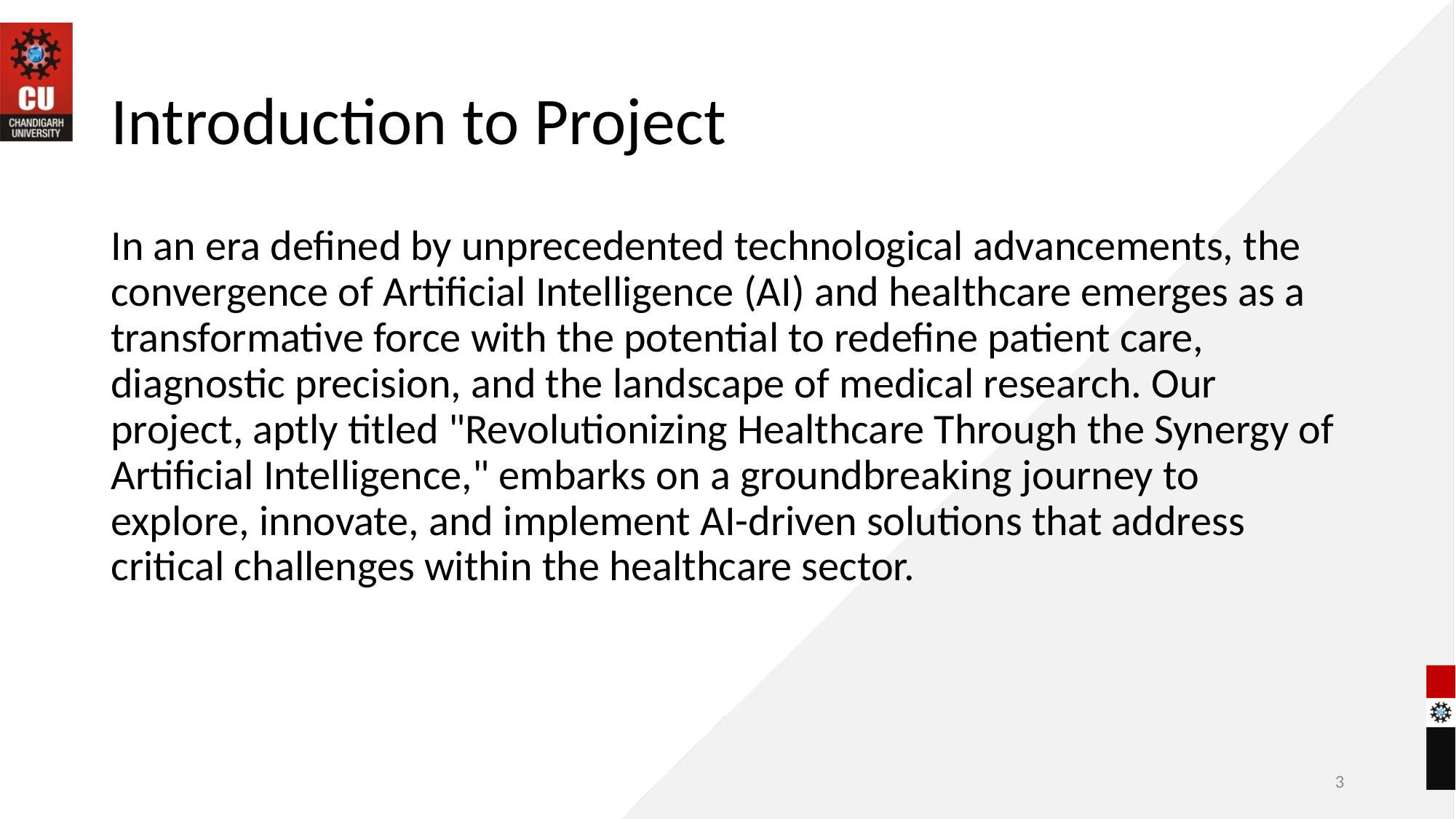

# Introduction to Project
In an era defined by unprecedented technological advancements, the convergence of Artificial Intelligence (AI) and healthcare emerges as a transformative force with the potential to redefine patient care, diagnostic precision, and the landscape of medical research. Our project, aptly titled "Revolutionizing Healthcare Through the Synergy of Artificial Intelligence," embarks on a groundbreaking journey to explore, innovate, and implement AI-driven solutions that address critical challenges within the healthcare sector.
3